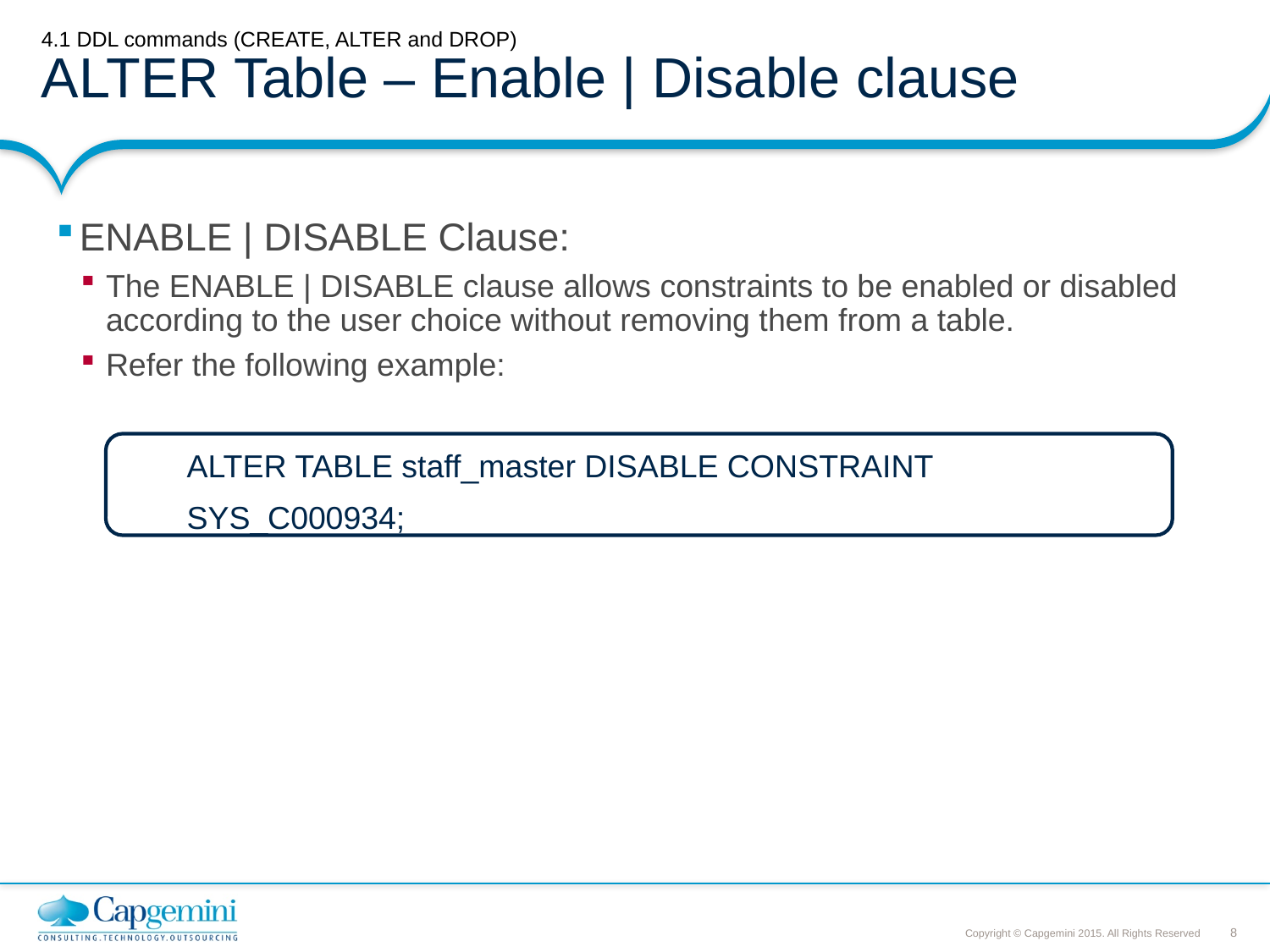

# 4.1 DDL commands (CREATE, ALTER and DROP) ALTER Table – Enable | Disable clause
ENABLE | DISABLE Clause:
The ENABLE | DISABLE clause allows constraints to be enabled or disabled according to the user choice without removing them from a table.
Refer the following example:

ALTER TABLE staff_master DISABLE CONSTRAINT SYS_C000934;